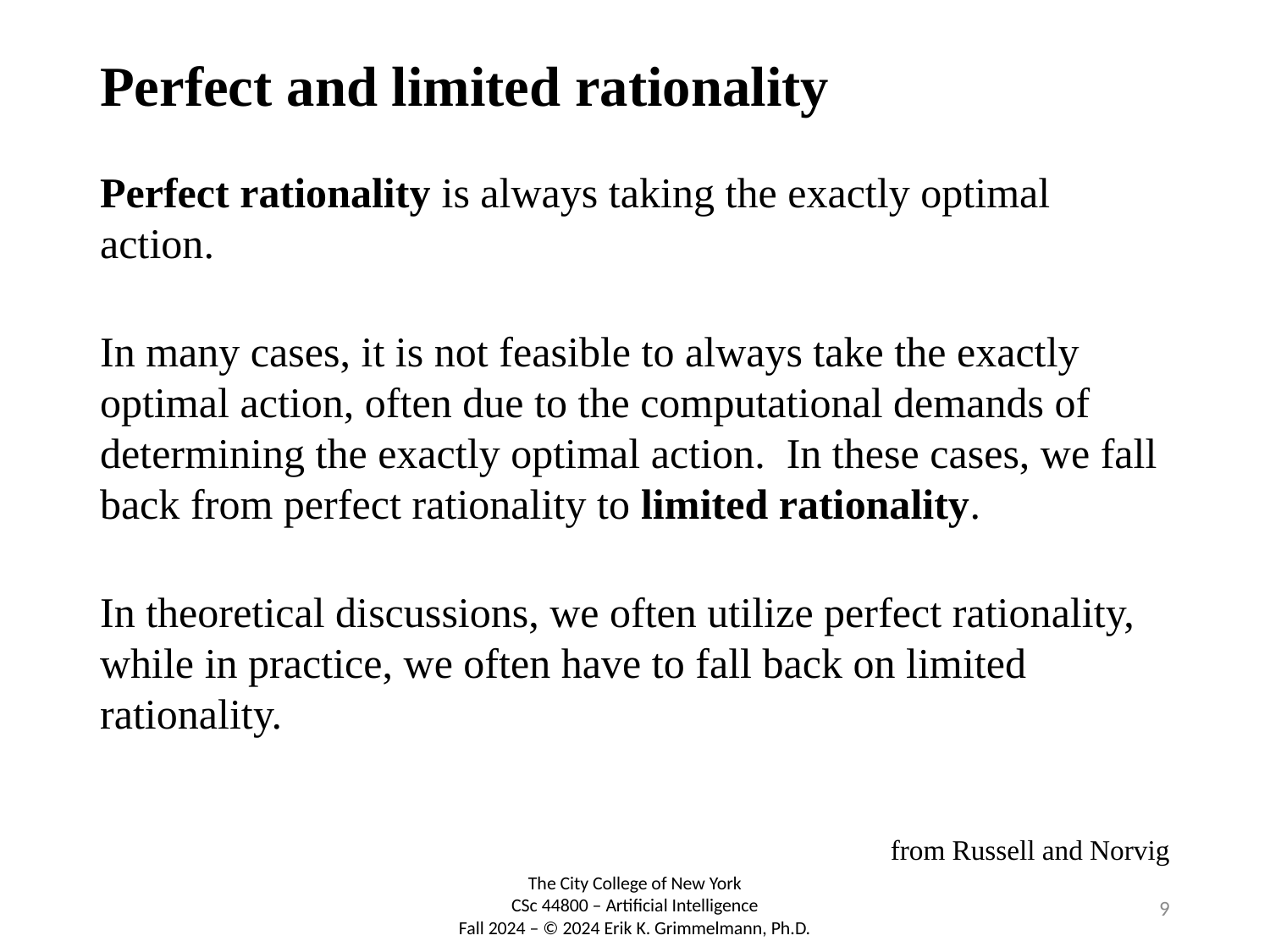

# Perfect and limited rationality
Perfect rationality is always taking the exactly optimal action.

In many cases, it is not feasible to always take the exactly optimal action, often due to the computational demands of determining the exactly optimal action.  In these cases, we fall back from perfect rationality to limited rationality.

In theoretical discussions, we often utilize perfect rationality, while in practice, we often have to fall back on limited rationality.

from Russell and Norvig
9